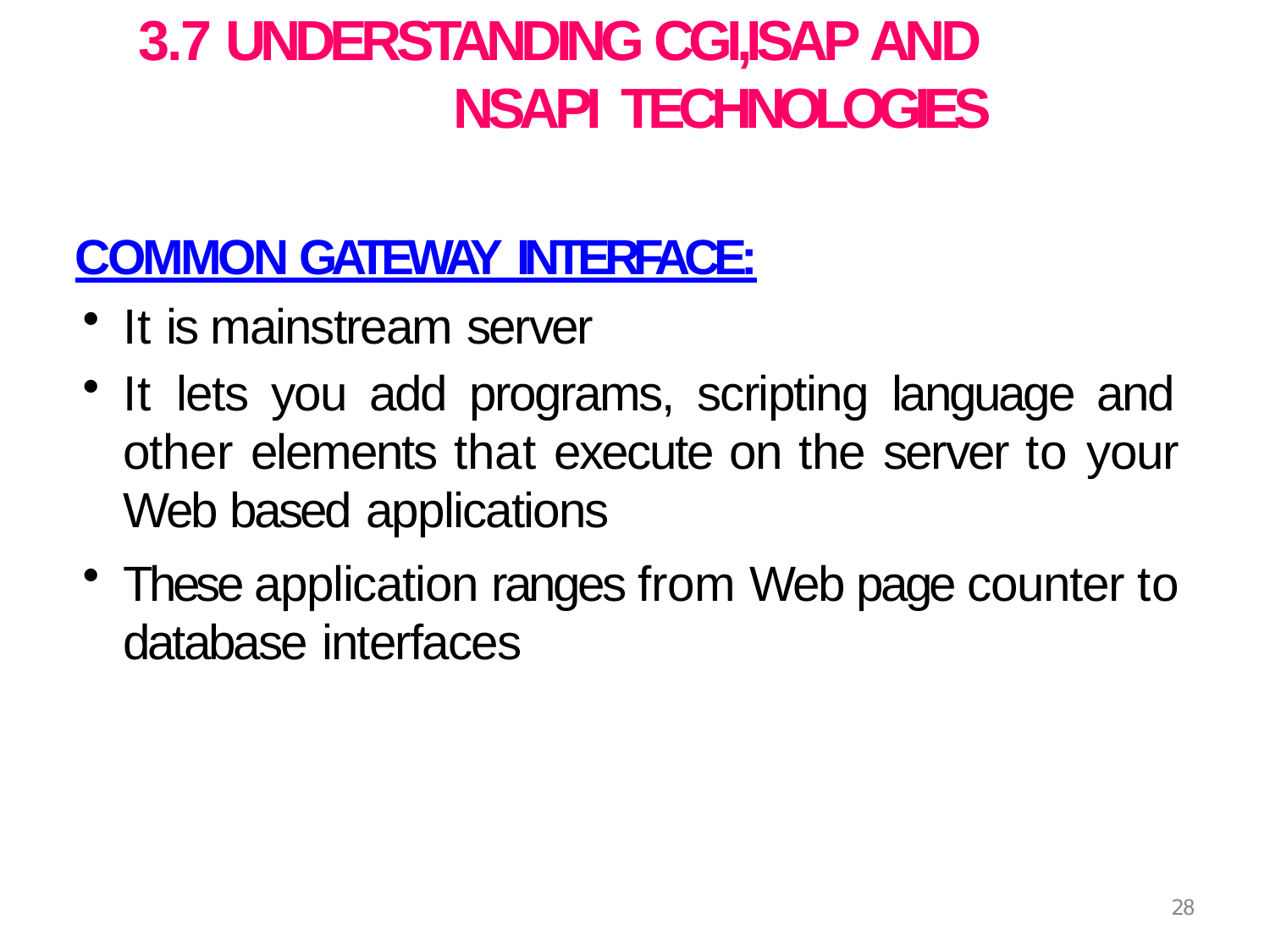

# 3.7 UNDERSTANDING CGI,ISAP AND NSAPI  TECHNOLOGIES
COMMON GATEWAY INTERFACE:
It is mainstream server
It lets you add programs, scripting language and  other elements that execute on the server to your  Web based applications
These application ranges from Web page counter to  database interfaces
28